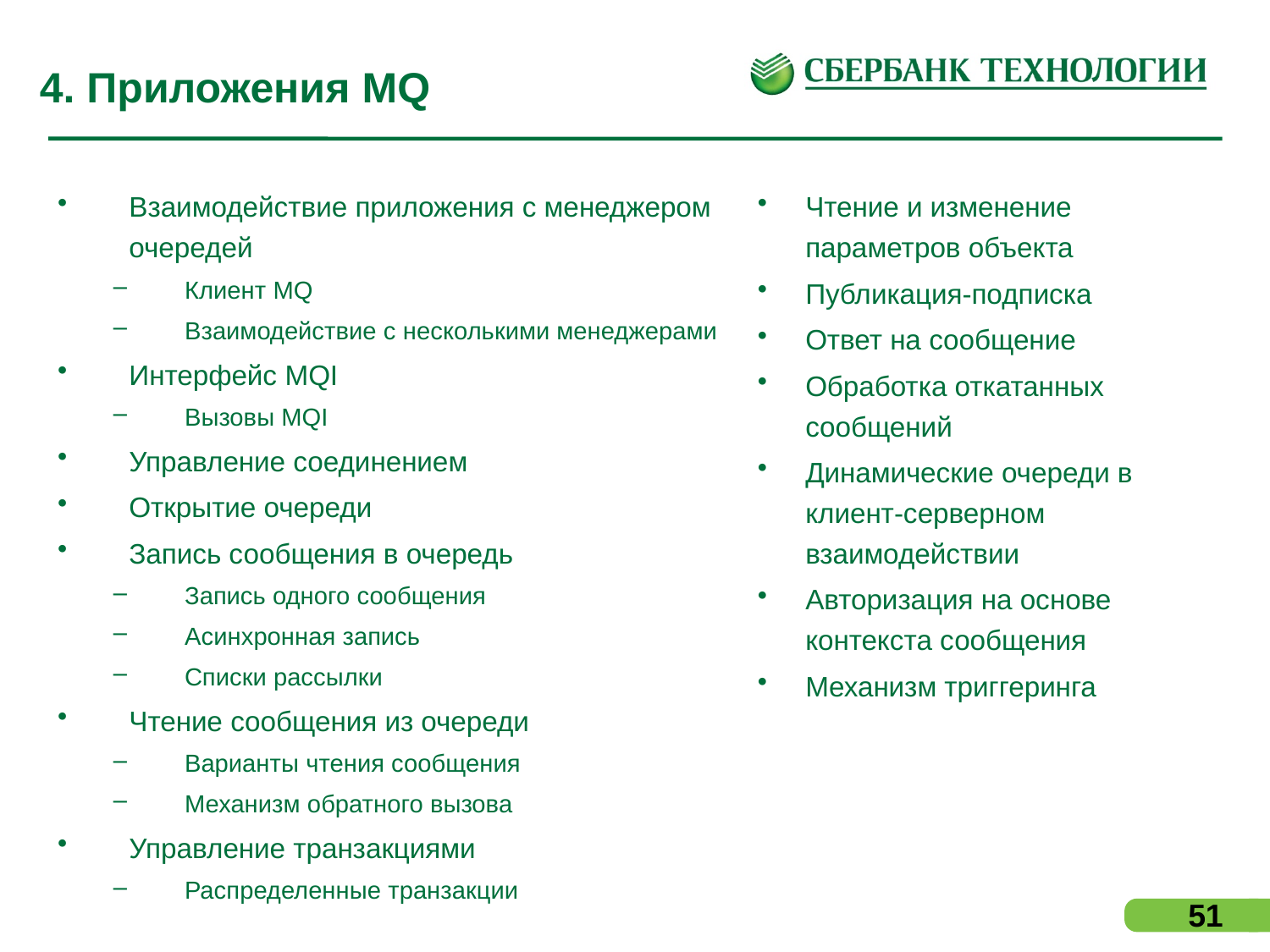

# 4. Приложения MQ
Взаимодействие приложения с менеджером очередей
Клиент MQ
Взаимодействие с несколькими менеджерами
Интерфейс MQI
Вызовы MQI
Управление соединением
Открытие очереди
Запись сообщения в очередь
Запись одного сообщения
Асинхронная запись
Списки рассылки
Чтение сообщения из очереди
Варианты чтения сообщения
Механизм обратного вызова
Управление транзакциями
Распределенные транзакции

Чтение и изменение параметров объекта
Публикация-подписка
Ответ на сообщение
Обработка откатанных сообщений
Динамические очереди в клиент-серверном взаимодействии
Авторизация на основе контекста сообщения
Механизм триггеринга